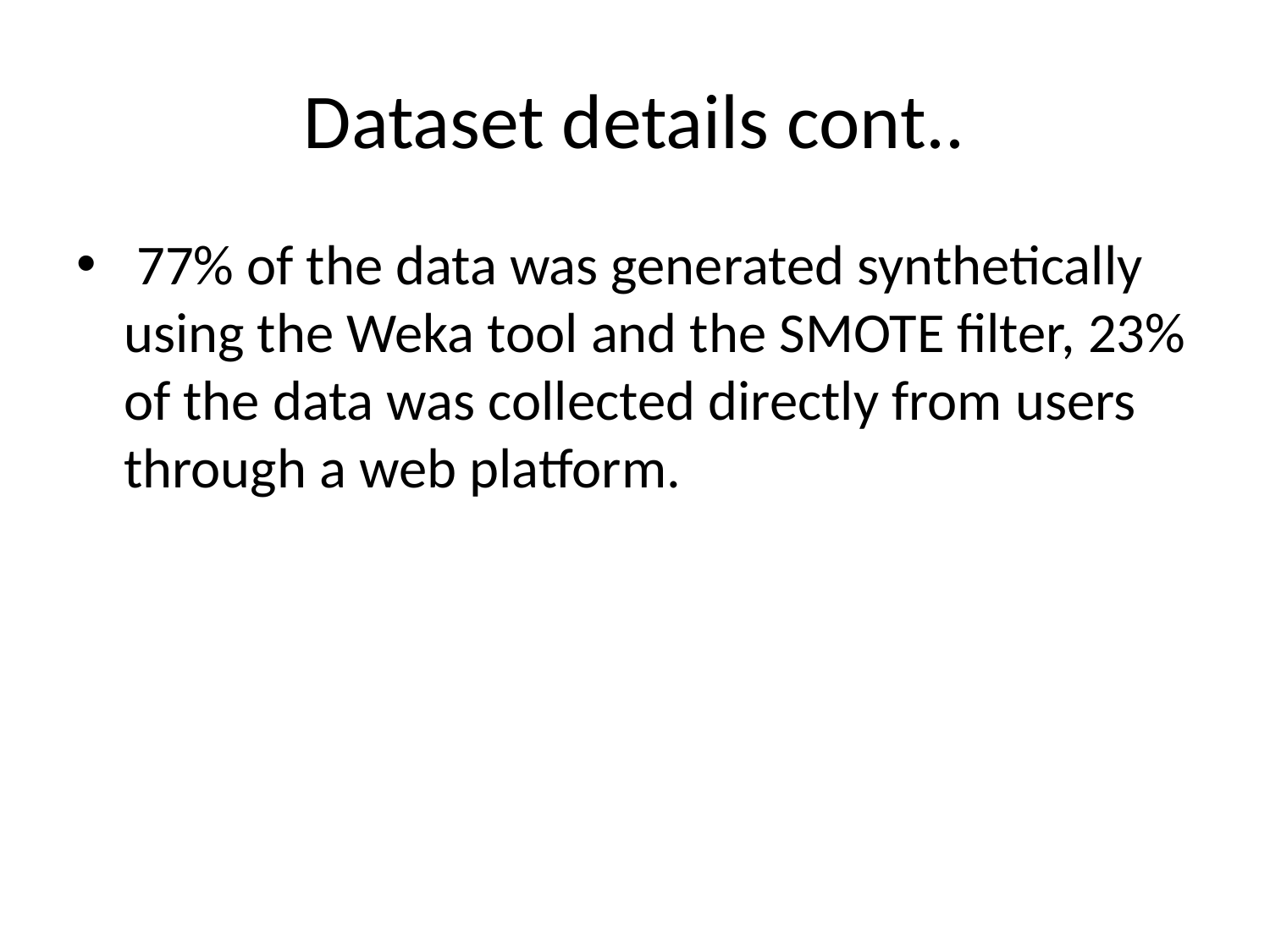

# Dataset details cont..
 77% of the data was generated synthetically using the Weka tool and the SMOTE filter, 23% of the data was collected directly from users through a web platform.